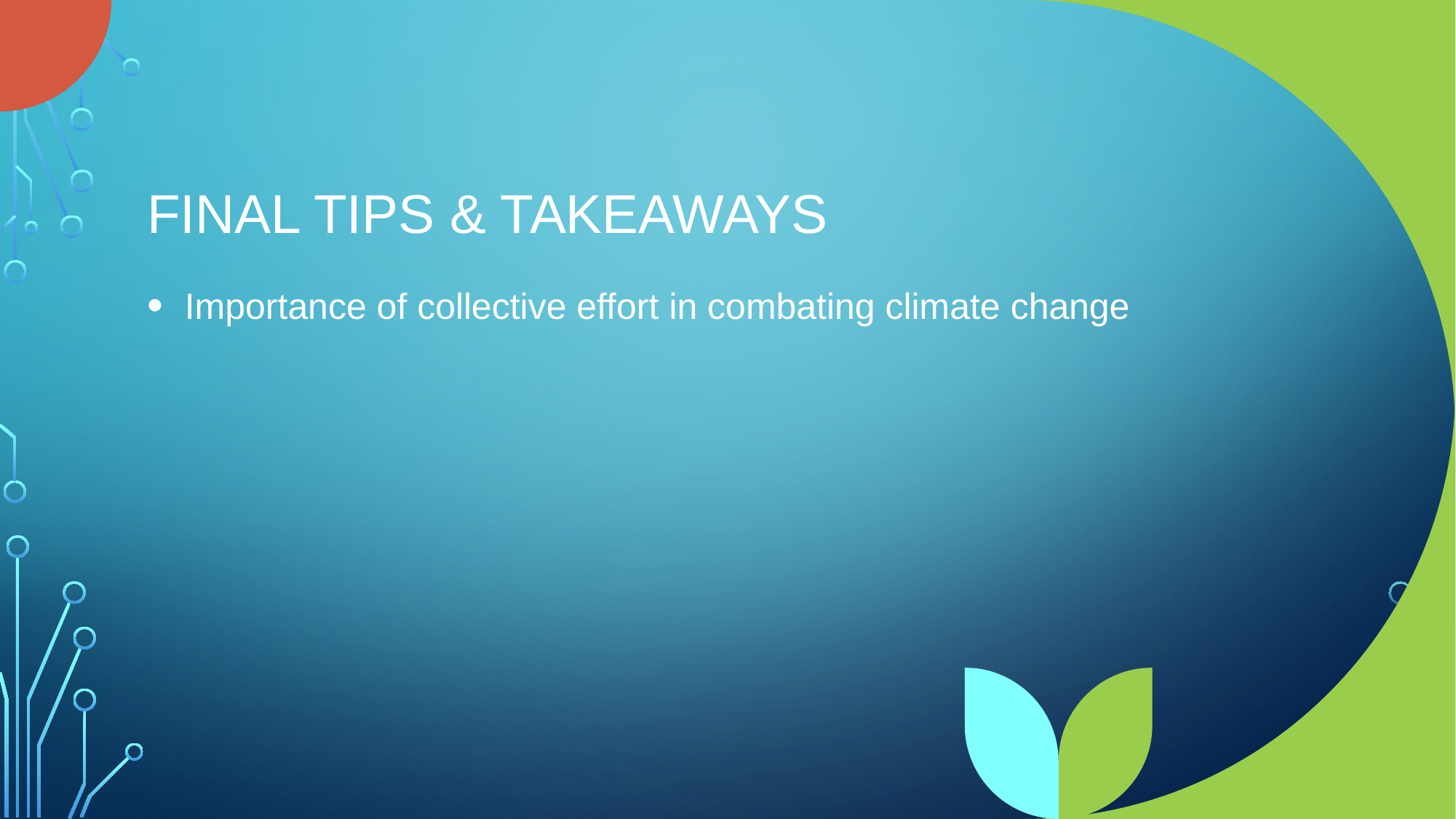

# Final tips & takeaways

 Importance of collective effort in combating climate change